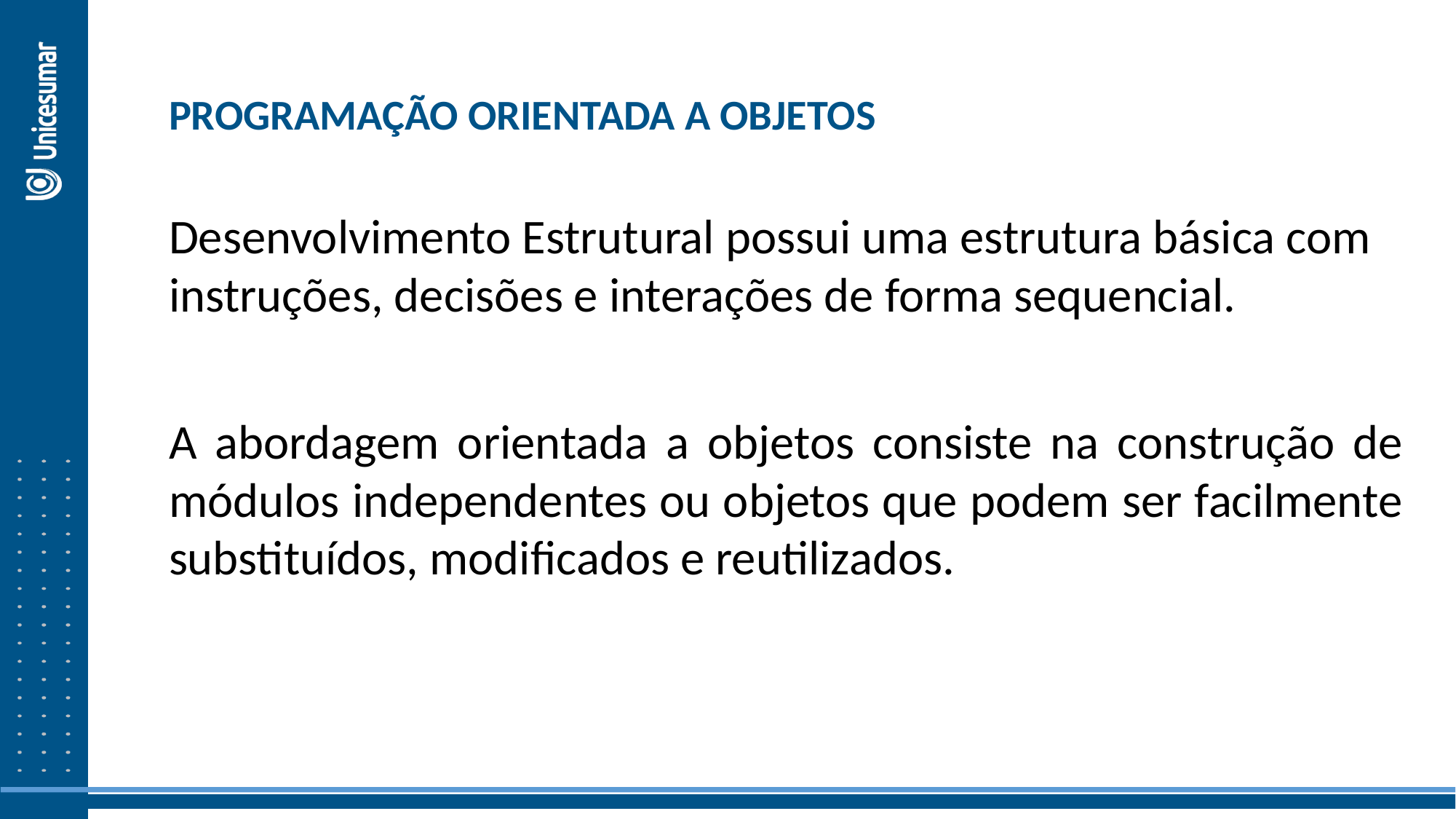

PROGRAMAÇÃO ORIENTADA A OBJETOS
Desenvolvimento Estrutural possui uma estrutura básica com instruções, decisões e interações de forma sequencial.

A abordagem orientada a objetos consiste na construção de módulos independentes ou objetos que podem ser facilmente substituídos, modificados e reutilizados.